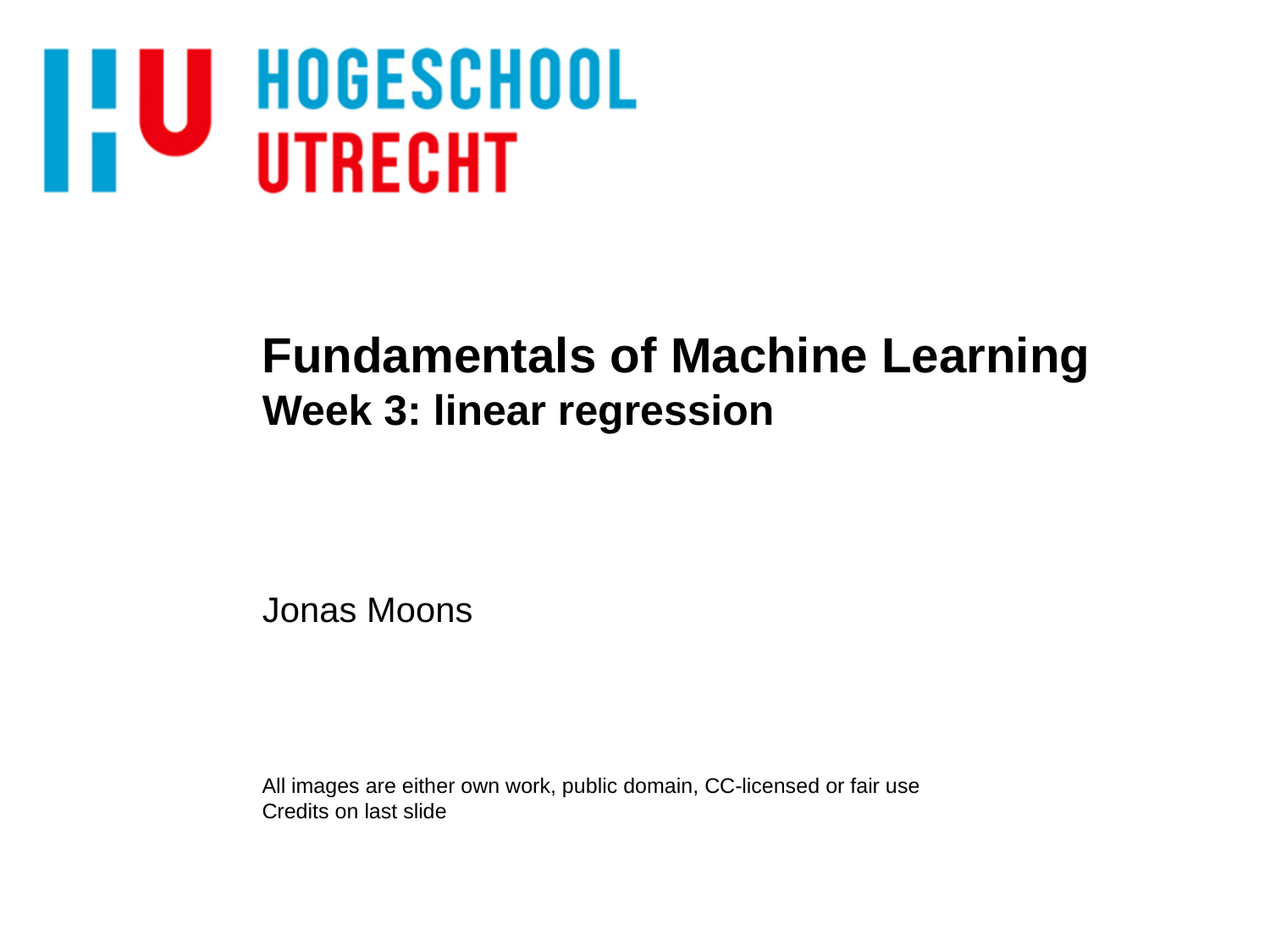

# Fundamentals of Machine Learning Week 3: linear regression

Jonas Moons
All images are either own work, public domain, CC-licensed or fair use
Credits on last slide